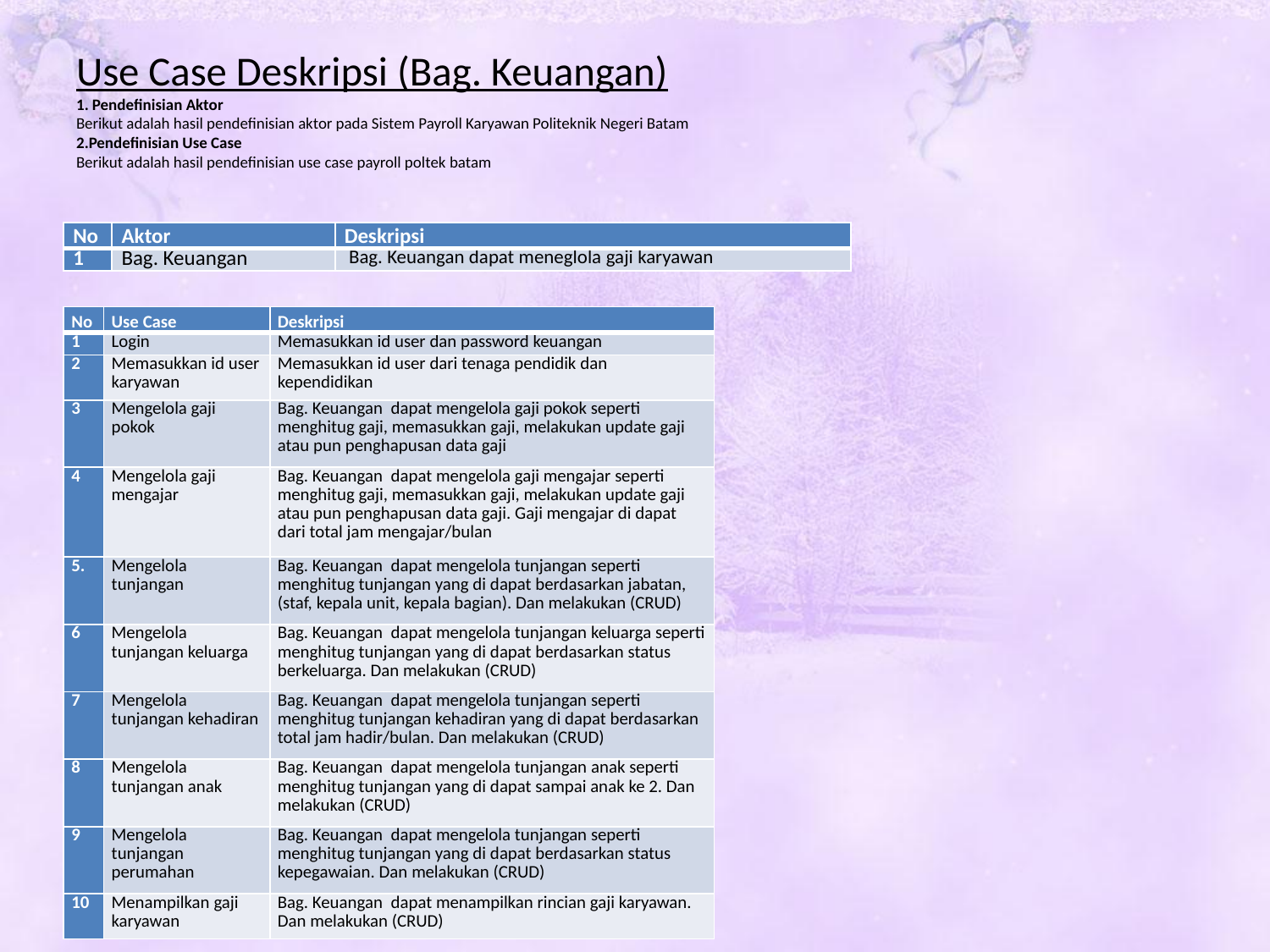

# Use Case Deskripsi (Bag. Keuangan) 1. Pendefinisian Aktor Berikut adalah hasil pendefinisian aktor pada Sistem Payroll Karyawan Politeknik Negeri Batam 2.Pendefinisian Use Case Berikut adalah hasil pendefinisian use case payroll poltek batam
| No | Aktor | Deskripsi |
| --- | --- | --- |
| 1 | Bag. Keuangan | Bag. Keuangan dapat meneglola gaji karyawan |
| No | Use Case | Deskripsi |
| --- | --- | --- |
| 1 | Login | Memasukkan id user dan password keuangan |
| 2 | Memasukkan id user karyawan | Memasukkan id user dari tenaga pendidik dan kependidikan |
| 3 | Mengelola gaji pokok | Bag. Keuangan dapat mengelola gaji pokok seperti menghitug gaji, memasukkan gaji, melakukan update gaji atau pun penghapusan data gaji |
| 4 | Mengelola gaji mengajar | Bag. Keuangan dapat mengelola gaji mengajar seperti menghitug gaji, memasukkan gaji, melakukan update gaji atau pun penghapusan data gaji. Gaji mengajar di dapat dari total jam mengajar/bulan |
| 5. | Mengelola tunjangan | Bag. Keuangan dapat mengelola tunjangan seperti menghitug tunjangan yang di dapat berdasarkan jabatan, (staf, kepala unit, kepala bagian). Dan melakukan (CRUD) |
| 6 | Mengelola tunjangan keluarga | Bag. Keuangan dapat mengelola tunjangan keluarga seperti menghitug tunjangan yang di dapat berdasarkan status berkeluarga. Dan melakukan (CRUD) |
| 7 | Mengelola tunjangan kehadiran | Bag. Keuangan dapat mengelola tunjangan seperti menghitug tunjangan kehadiran yang di dapat berdasarkan total jam hadir/bulan. Dan melakukan (CRUD) |
| 8 | Mengelola tunjangan anak | Bag. Keuangan dapat mengelola tunjangan anak seperti menghitug tunjangan yang di dapat sampai anak ke 2. Dan melakukan (CRUD) |
| 9 | Mengelola tunjangan perumahan | Bag. Keuangan dapat mengelola tunjangan seperti menghitug tunjangan yang di dapat berdasarkan status kepegawaian. Dan melakukan (CRUD) |
| 10 | Menampilkan gaji karyawan | Bag. Keuangan dapat menampilkan rincian gaji karyawan. Dan melakukan (CRUD) |